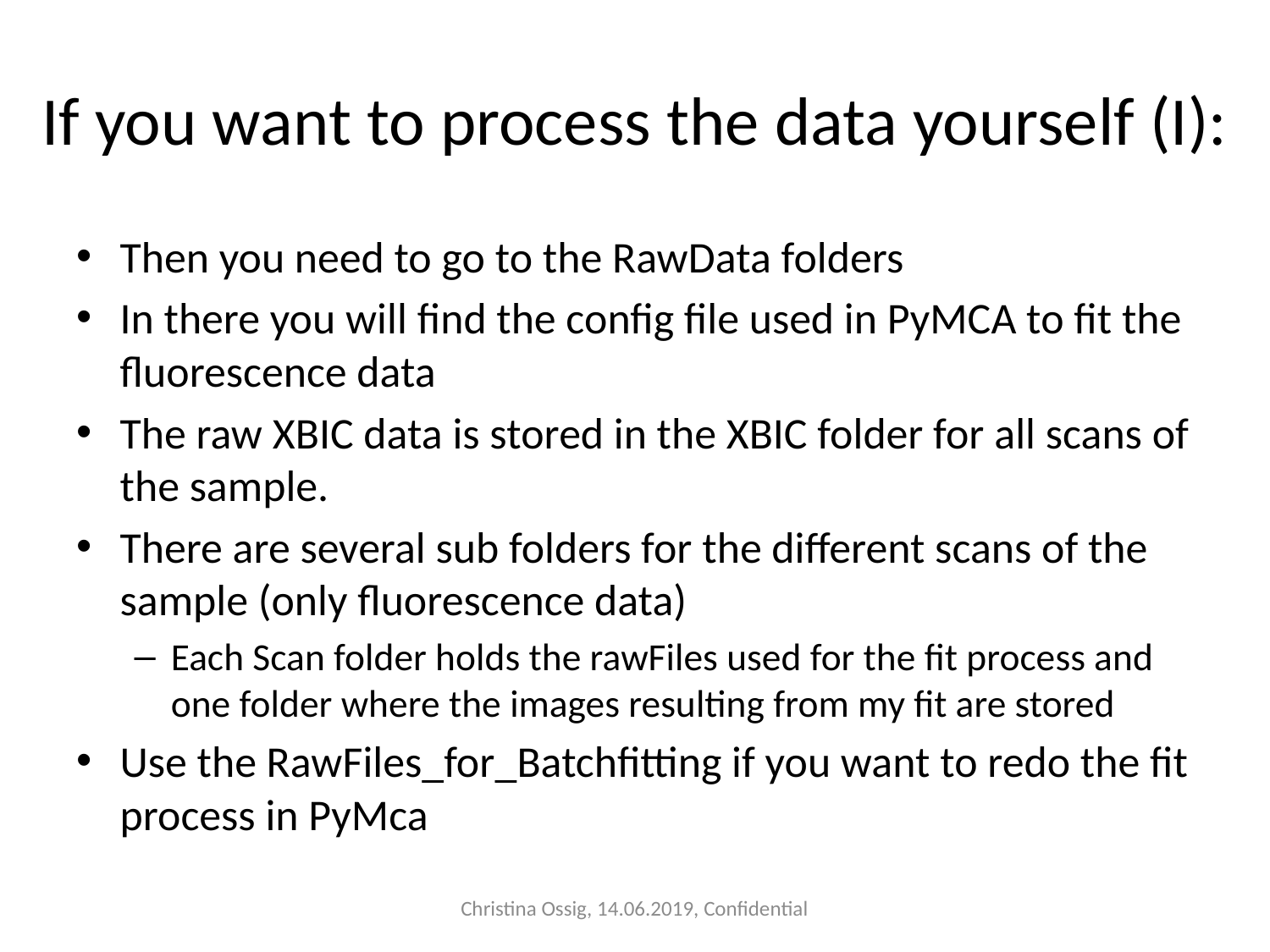

# If you want to process the data yourself (I):
Then you need to go to the RawData folders
In there you will find the config file used in PyMCA to fit the fluorescence data
The raw XBIC data is stored in the XBIC folder for all scans of the sample.
There are several sub folders for the different scans of the sample (only fluorescence data)
Each Scan folder holds the rawFiles used for the fit process and one folder where the images resulting from my fit are stored
Use the RawFiles_for_Batchfitting if you want to redo the fit process in PyMca
Christina Ossig, 14.06.2019, Confidential